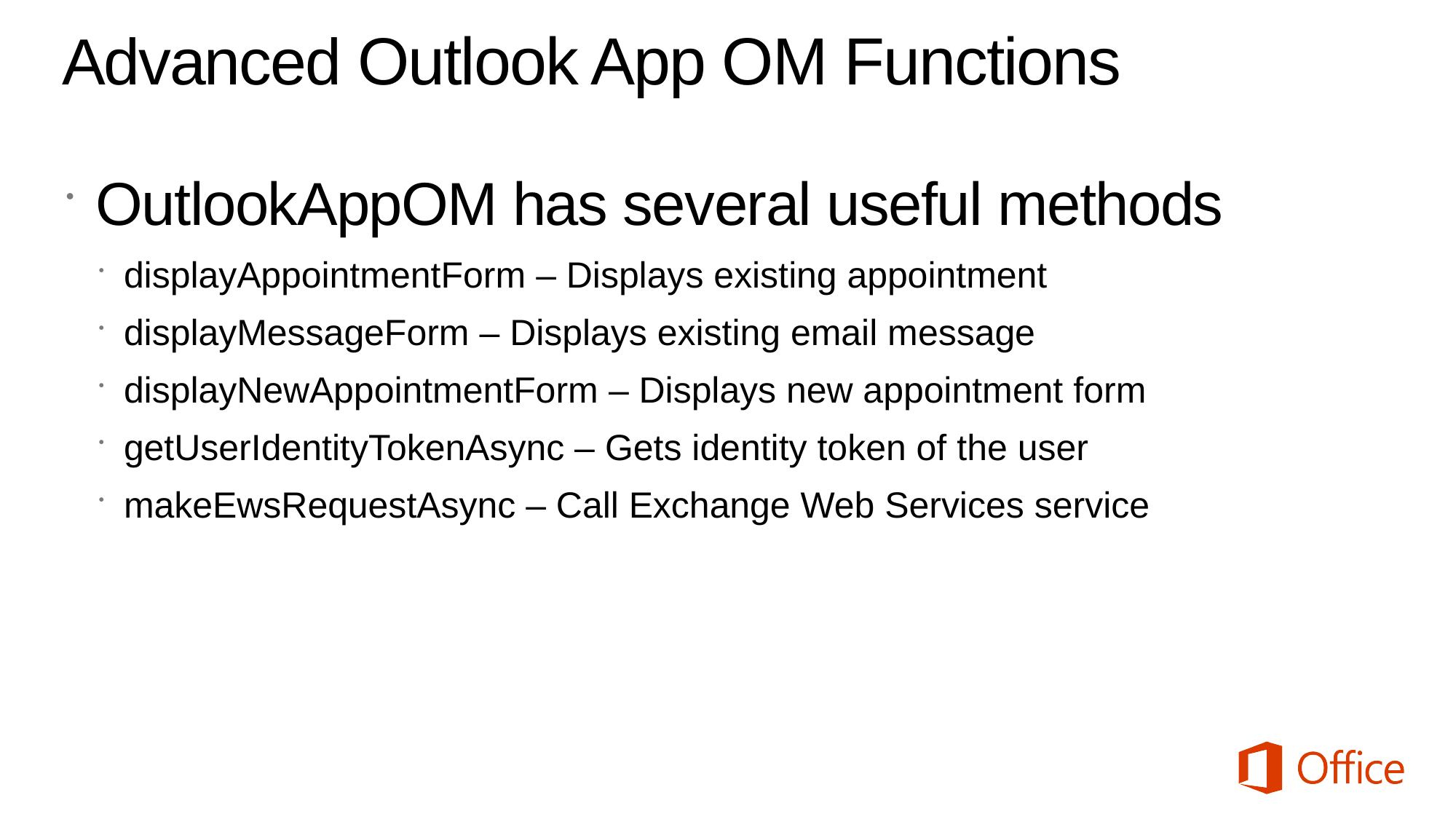

# Advanced Outlook App OM Functions
OutlookAppOM has several useful methods
displayAppointmentForm – Displays existing appointment
displayMessageForm – Displays existing email message
displayNewAppointmentForm – Displays new appointment form
getUserIdentityTokenAsync – Gets identity token of the user
makeEwsRequestAsync – Call Exchange Web Services service